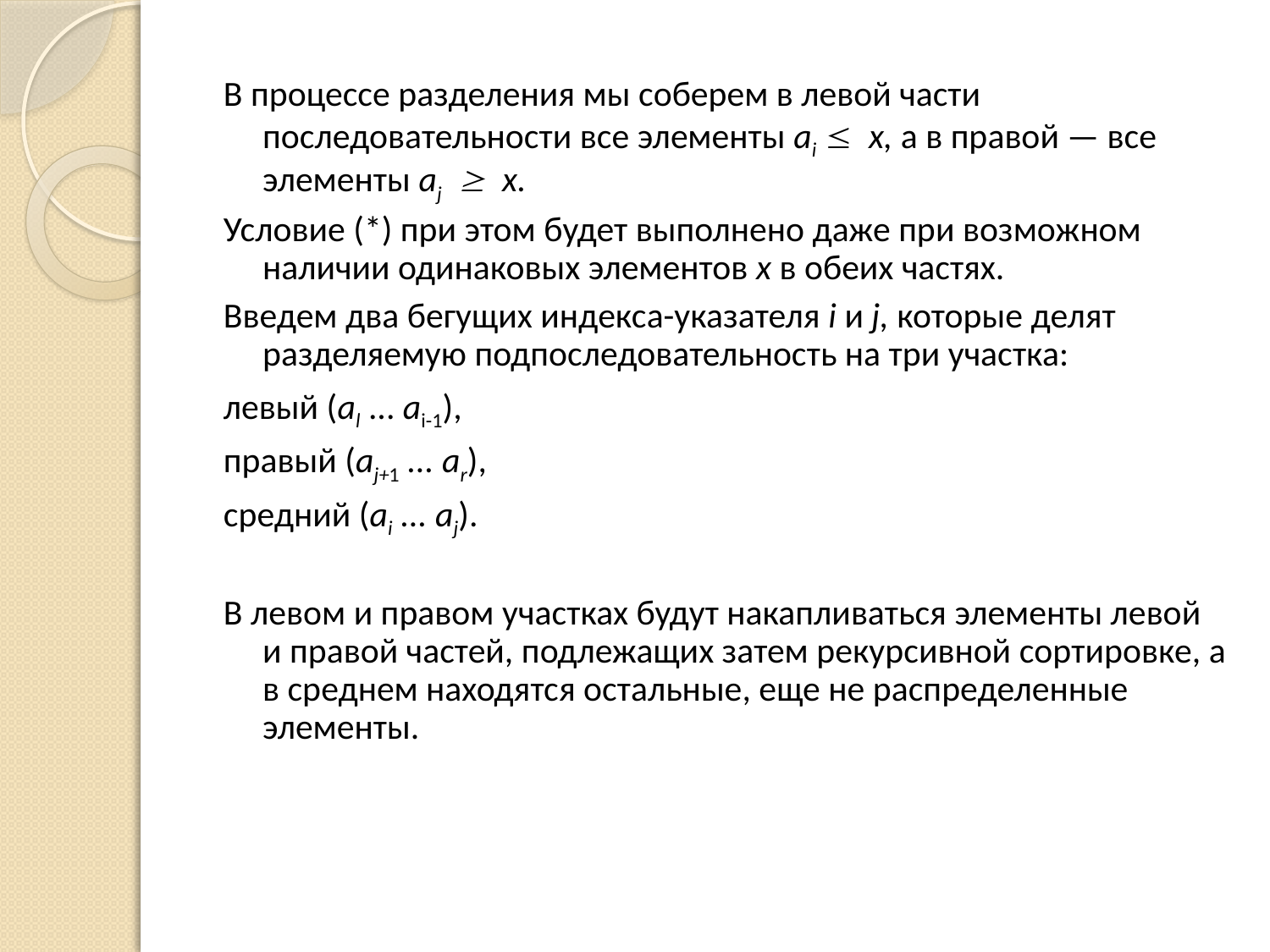

В процессе разделения мы соберем в левой части последовательности все элементы аi ≤  х, а в правой — все элементы aj  ≥  x.
Условие (*) при этом будет выполнено даже при возможном наличии одинаковых элементов x в обеих частях.
Введем два бегущих индекса-указателя i и j, которые делят разделяемую подпоследовательность на три участка:
левый (al ... ai-1),
правый (aj+1 ... ar),
средний (ai ... aj).

В левом и правом участках будут накапливаться элементы левой и правой частей, подлежащих затем рекурсивной сортировке, а в среднем находятся остальные, еще не распределенные элементы.